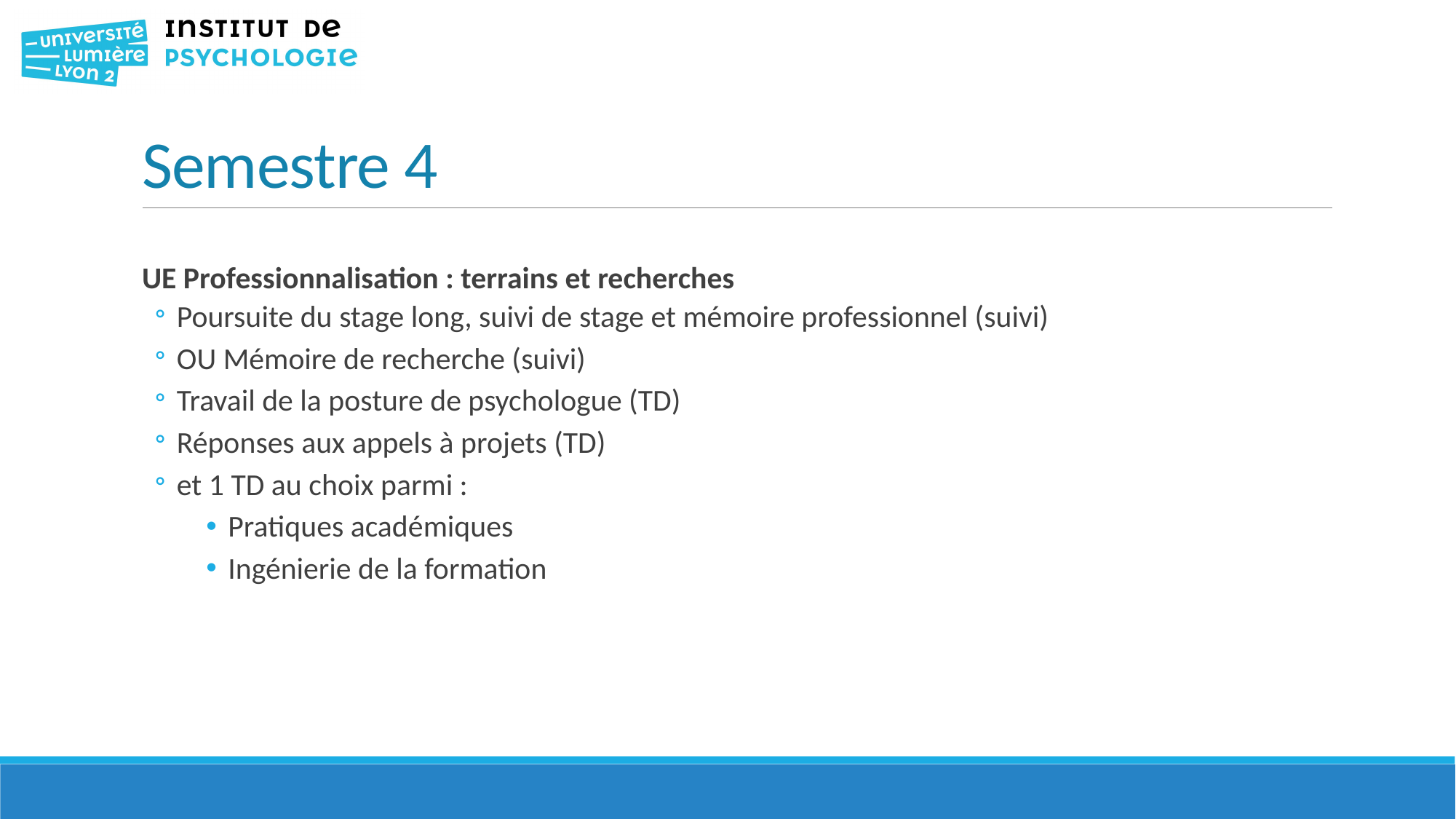

# Semestre 4
UE Professionnalisation : terrains et recherches
Poursuite du stage long, suivi de stage et mémoire professionnel (suivi)
OU Mémoire de recherche (suivi)
Travail de la posture de psychologue (TD)
Réponses aux appels à projets (TD)
et 1 TD au choix parmi :
Pratiques académiques
Ingénierie de la formation